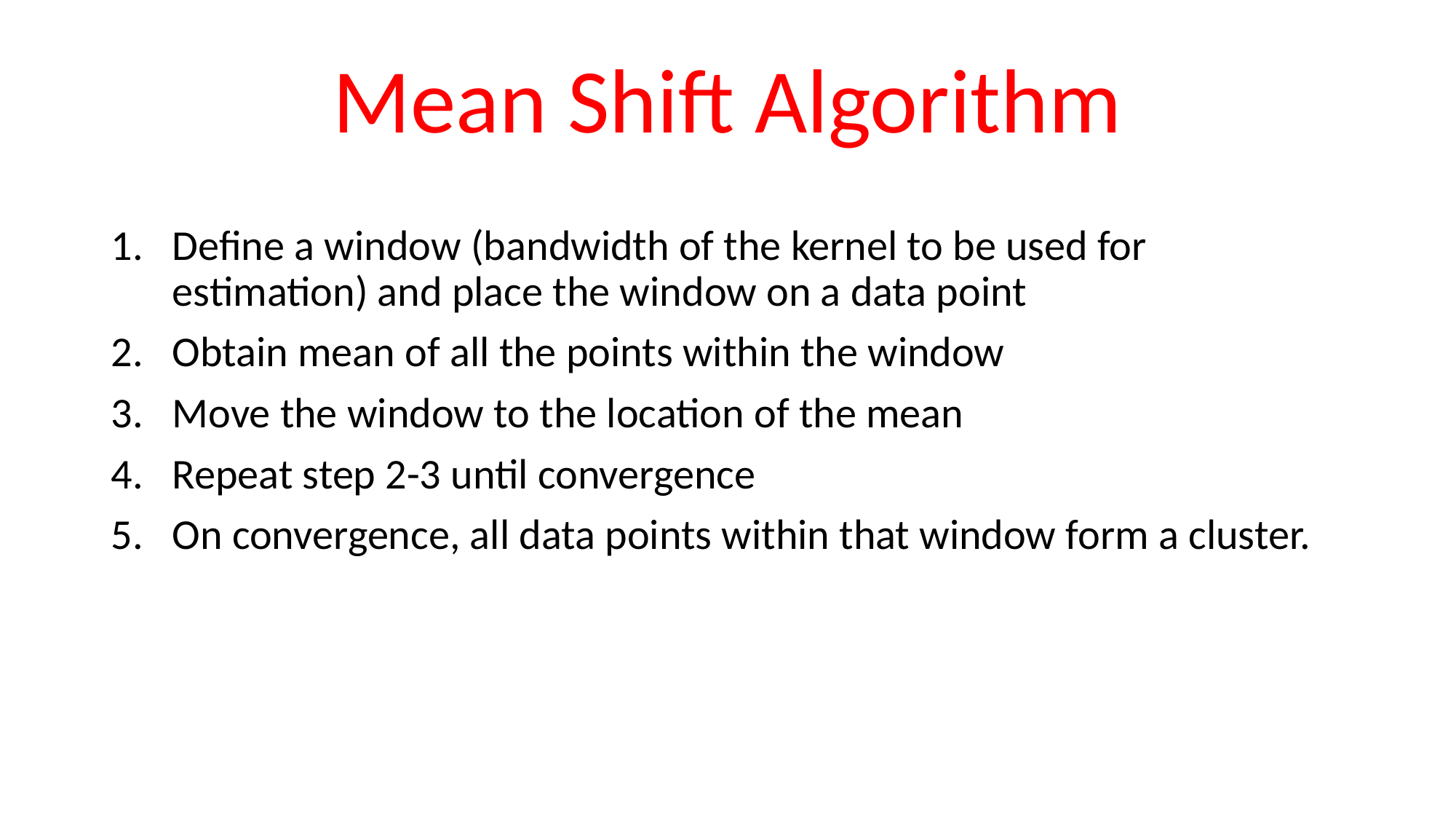

# Mean Shift Algorithm
Define a window (bandwidth of the kernel to be used for estimation) and place the window on a data point
Obtain mean of all the points within the window
Move the window to the location of the mean
Repeat step 2-3 until convergence
On convergence, all data points within that window form a cluster.